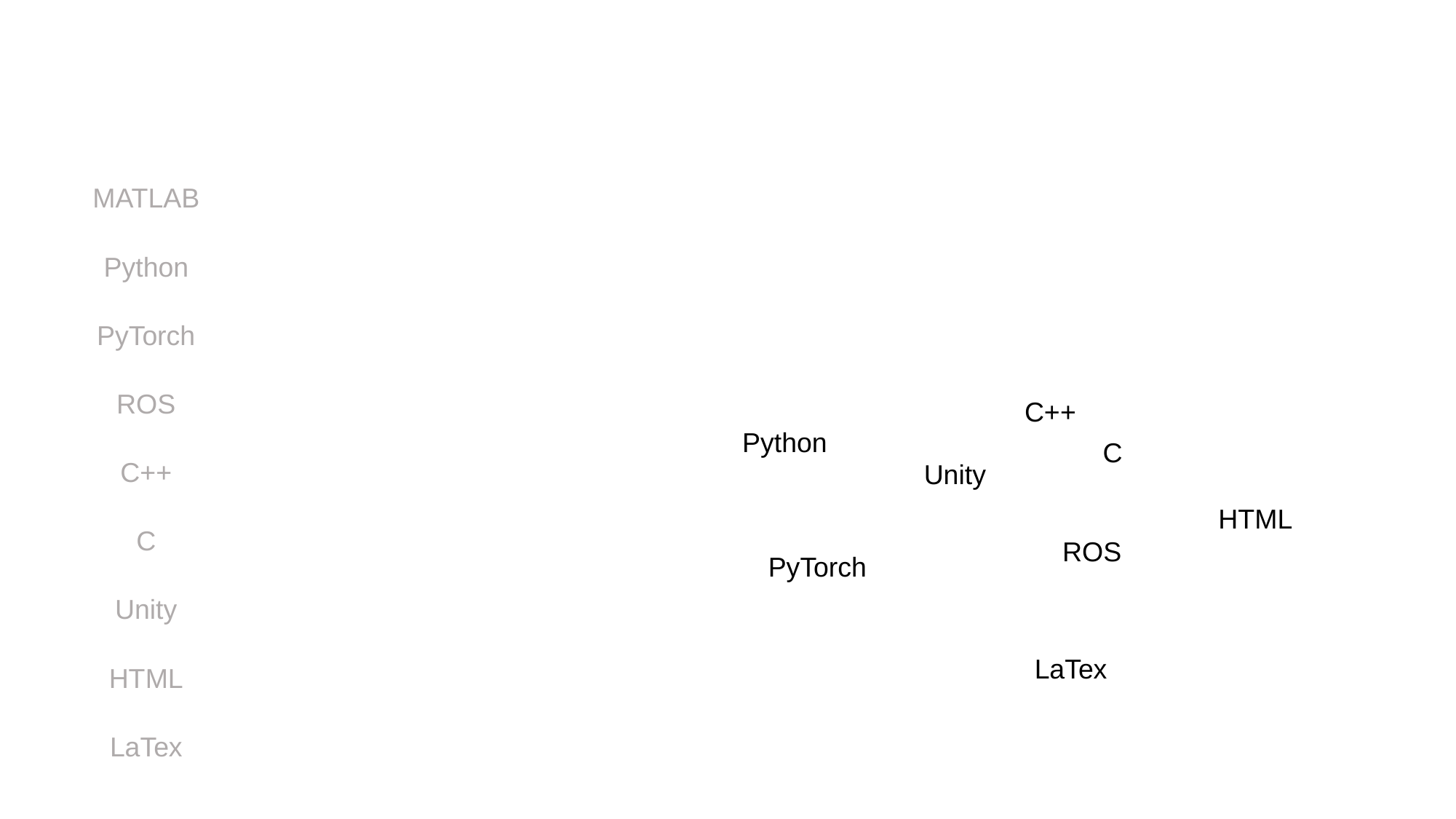

MATLAB
Python
PyTorch
ROS
C++
Python
C
C++
Unity
HTML
C
ROS
PyTorch
Unity
LaTex
HTML
LaTex